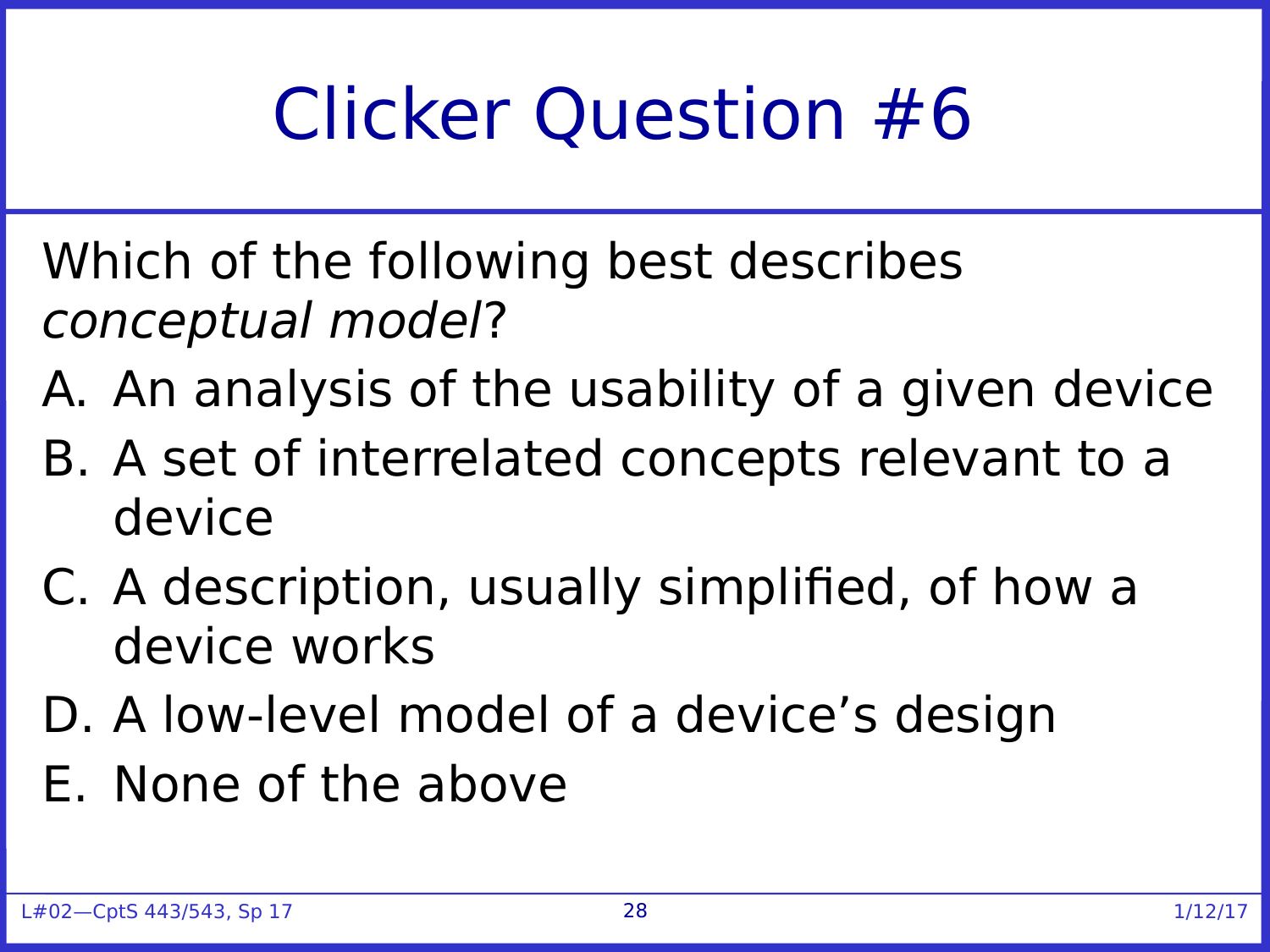

# Clicker Question #6
Which of the following best describes conceptual model?
An analysis of the usability of a given device
A set of interrelated concepts relevant to a device
A description, usually simplified, of how a device works
A low-level model of a device’s design
None of the above

28